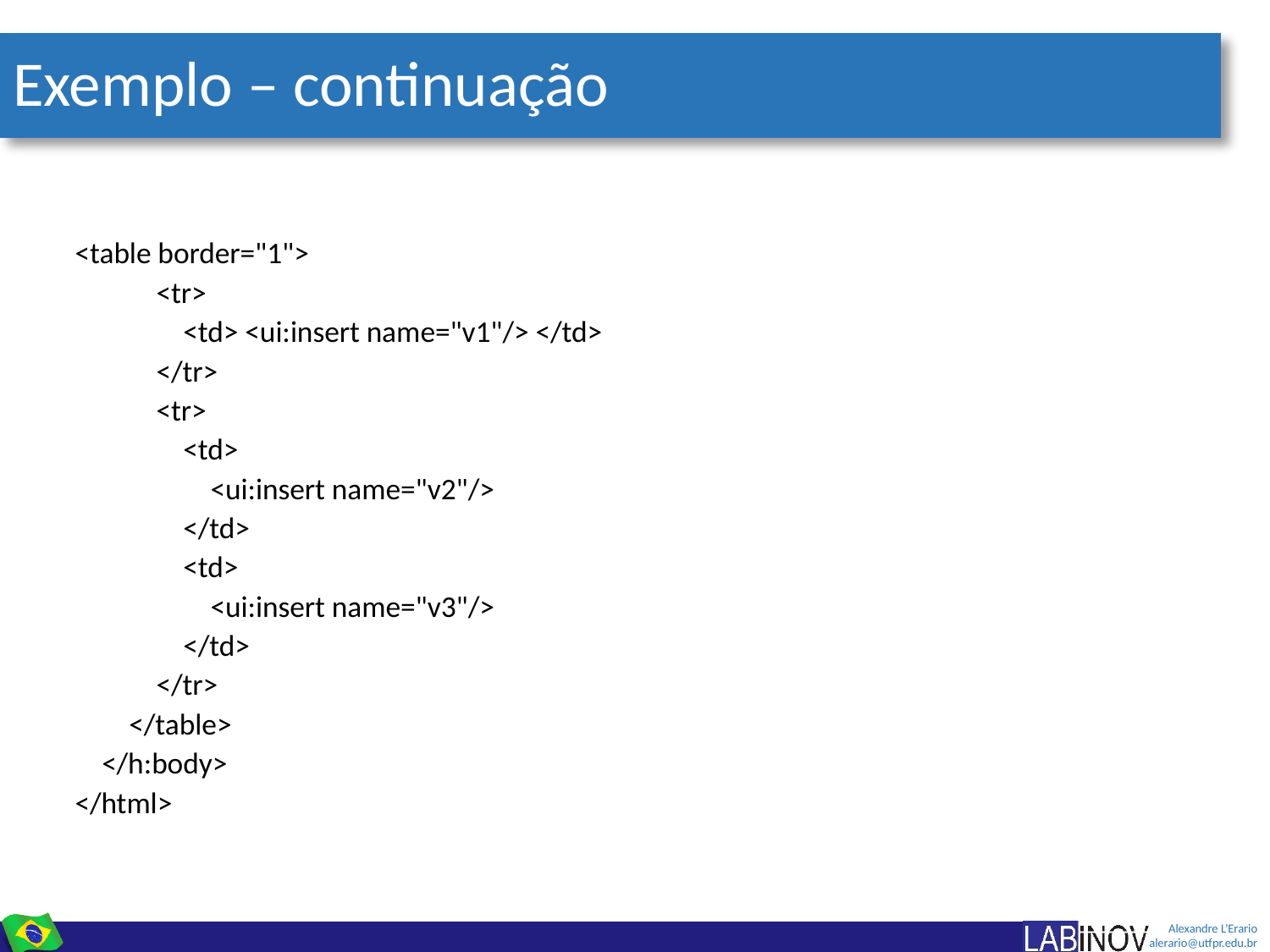

# Exemplo – continuação
<table border="1">
            <tr>
                <td> <ui:insert name="v1"/> </td>
            </tr>
            <tr>
                <td>
                    <ui:insert name="v2"/>
                </td>
                <td>
                    <ui:insert name="v3"/>
                </td>
            </tr>
        </table>
    </h:body>
</html>